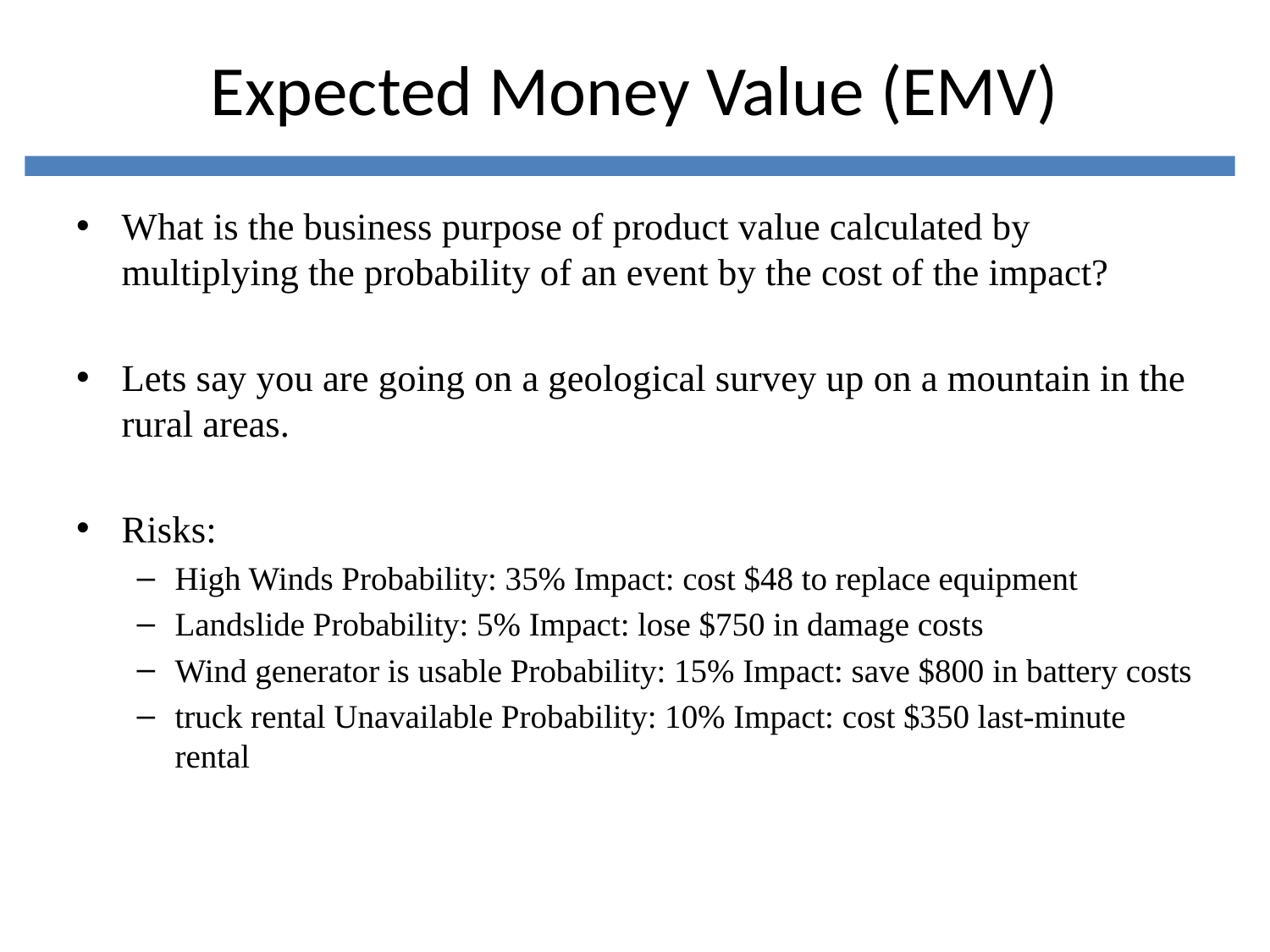

# Expected Money Value (EMV)
What is the business purpose of product value calculated by multiplying the probability of an event by the cost of the impact?

Lets say you are going on a geological survey up on a mountain in the rural areas.

Risks:
High Winds Probability: 35% Impact: cost $48 to replace equipment
Landslide Probability: 5% Impact: lose $750 in damage costs
Wind generator is usable Probability: 15% Impact: save $800 in battery costs
truck rental Unavailable Probability: 10% Impact: cost $350 last-minute rental